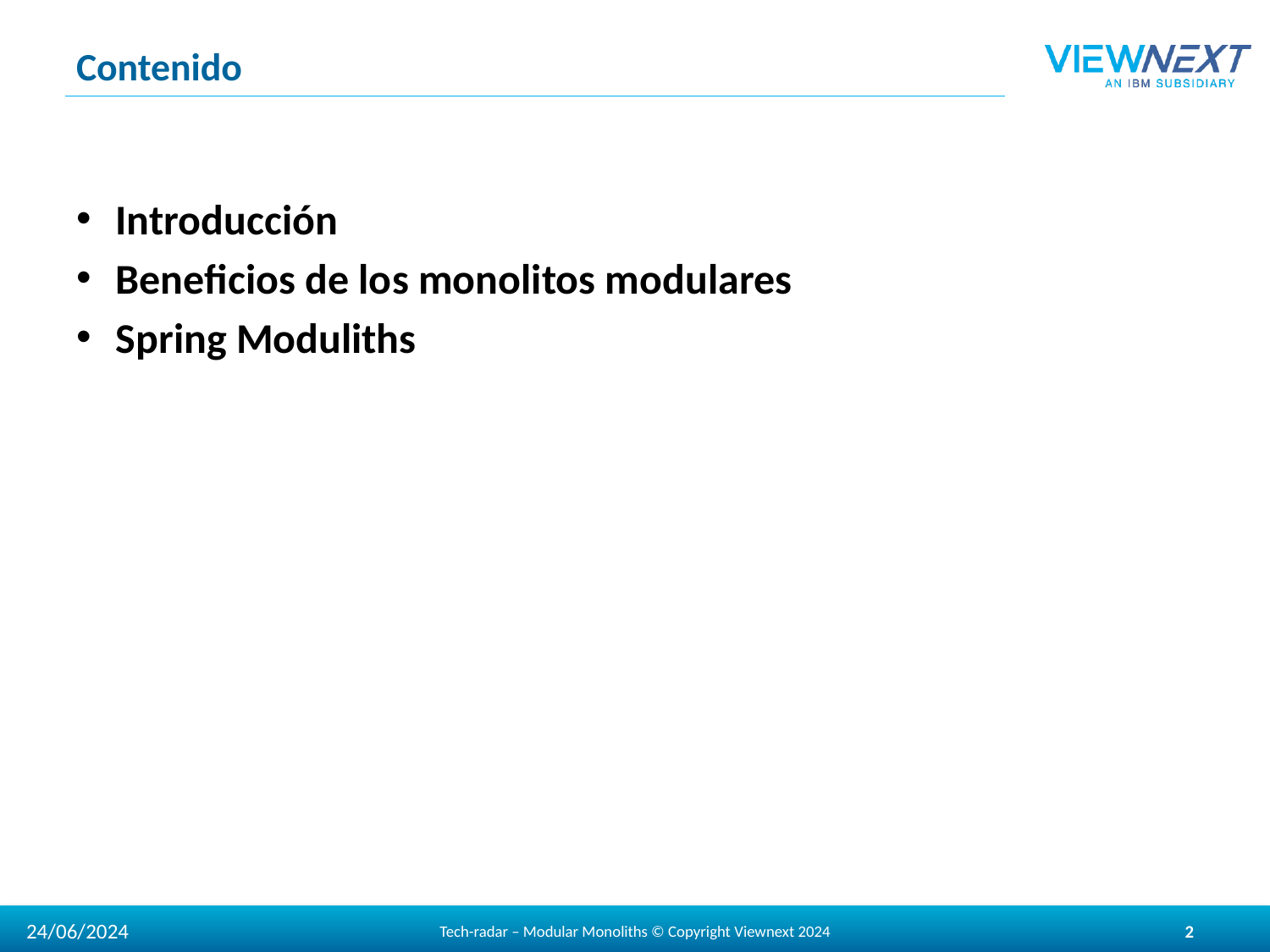

# Contenido
Introducción
Beneficios de los monolitos modulares
Spring Moduliths
24/06/2024
Tech-radar – Modular Monoliths © Copyright Viewnext 2024
2